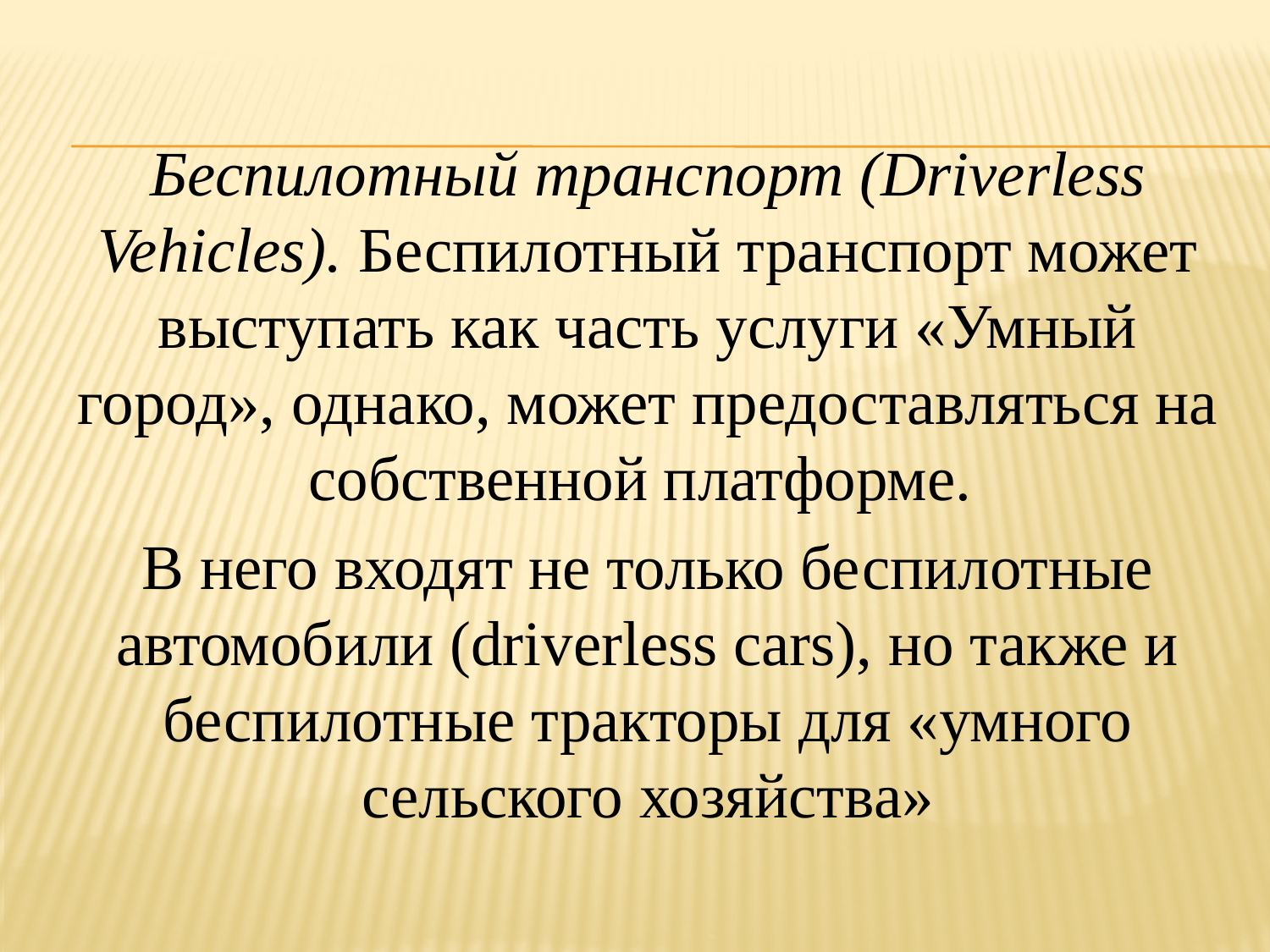

Беспилотный транспорт (Driverless Vehicles). Беспилотный транспорт может выступать как часть услуги «Умный город», однако, может предоставляться на собственной платформе.
В него входят не только беспилотные автомобили (driverless cars), но также и беспилотные тракторы для «умного сельского хозяйства»